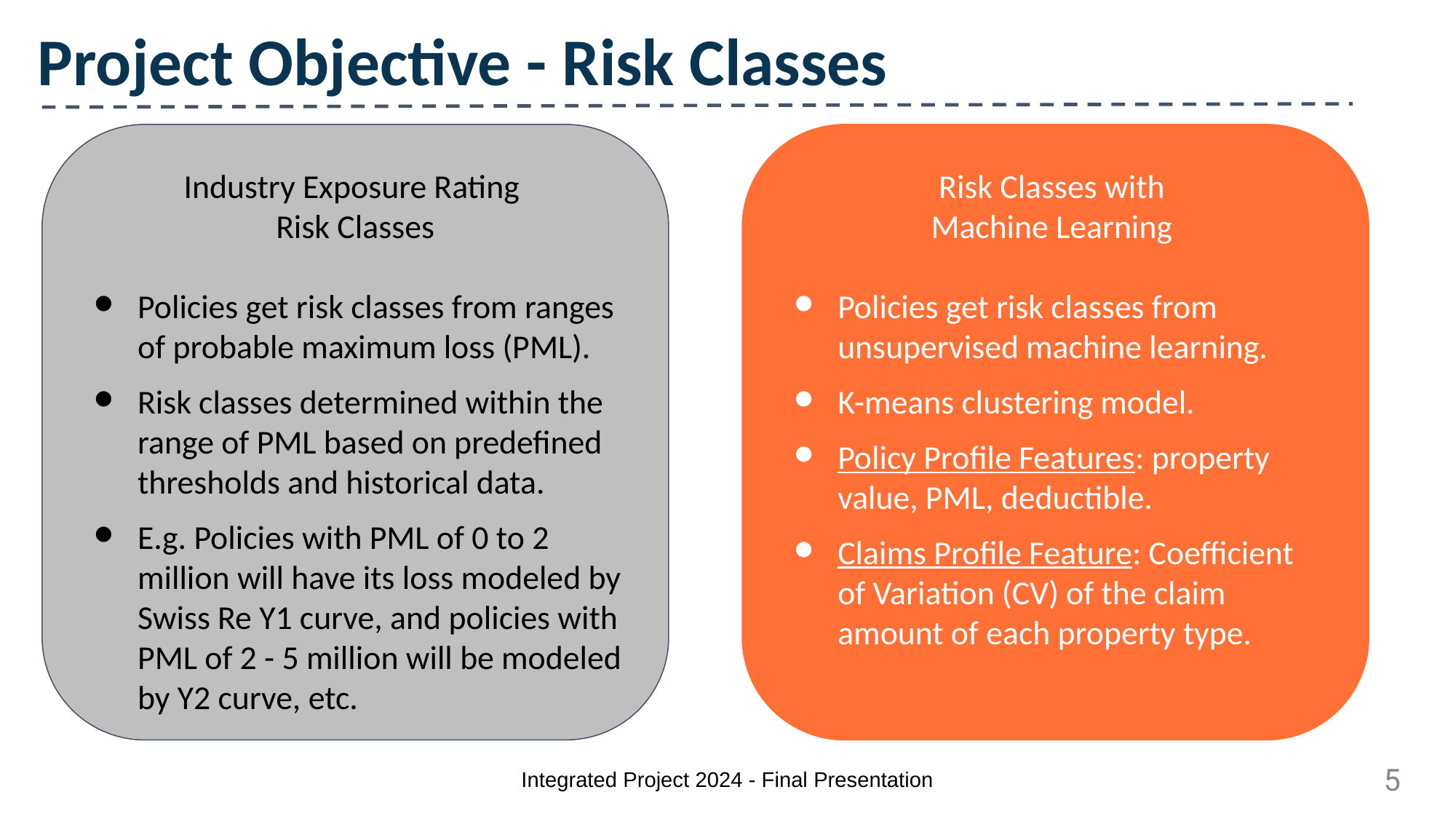

# Project Objective - Risk Classes
Industry Exposure Rating
Risk Classes

Policies get risk classes from ranges of probable maximum loss (PML).
Risk classes determined within the range of PML based on predefined thresholds and historical data.
E.g. Policies with PML of 0 to 2 million will have its loss modeled by Swiss Re Y1 curve, and policies with PML of 2 - 5 million will be modeled by Y2 curve, etc.
Risk Classes with
Machine Learning

Policies get risk classes from unsupervised machine learning.
K-means clustering model.
Policy Profile Features: property value, PML, deductible.
Claims Profile Feature: Coefficient of Variation (CV) of the claim amount of each property type.

unsupervised machine learning
k means clustering
using pml, deductible, property value, and coefficient of variation of claim amount of each property type
Integrated Project 2024 - Final Presentation
5